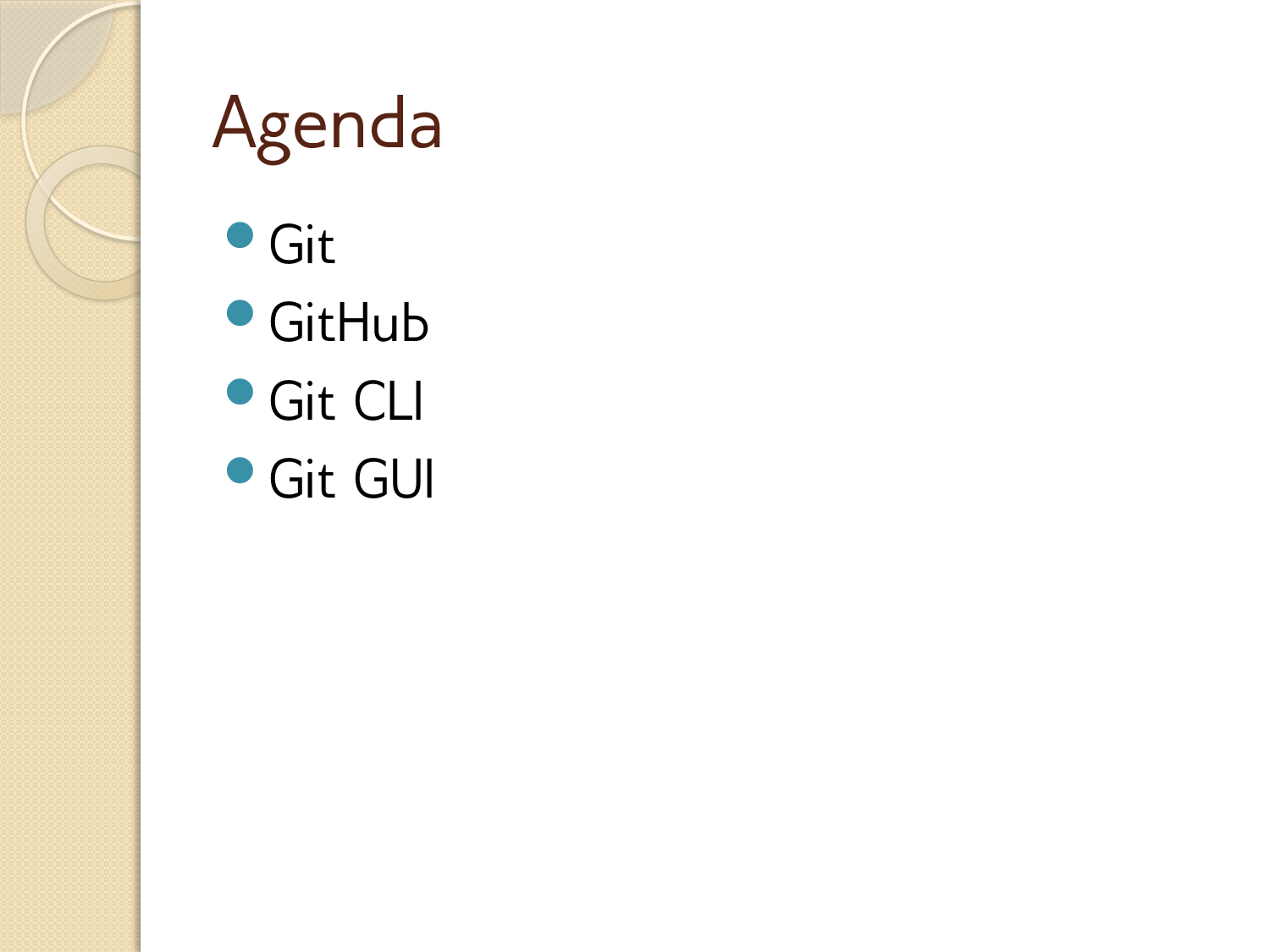

# Agenda
Git
GitHub
Git CLI
Git GUI